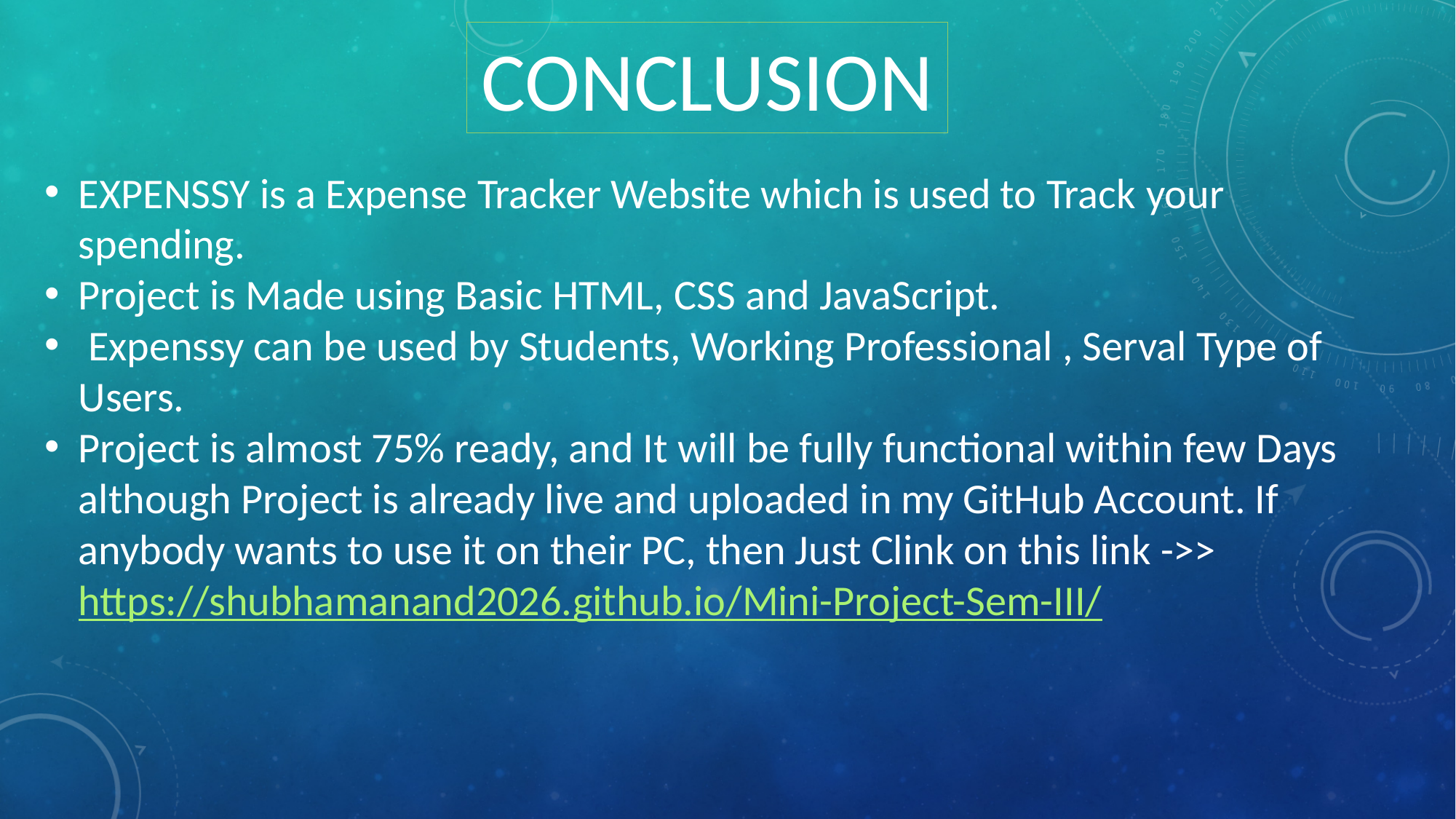

CONCLUSION
EXPENSSY is a Expense Tracker Website which is used to Track your spending.
Project is Made using Basic HTML, CSS and JavaScript.
 Expenssy can be used by Students, Working Professional , Serval Type of Users.
Project is almost 75% ready, and It will be fully functional within few Days although Project is already live and uploaded in my GitHub Account. If anybody wants to use it on their PC, then Just Clink on this link ->> https://shubhamanand2026.github.io/Mini-Project-Sem-III/